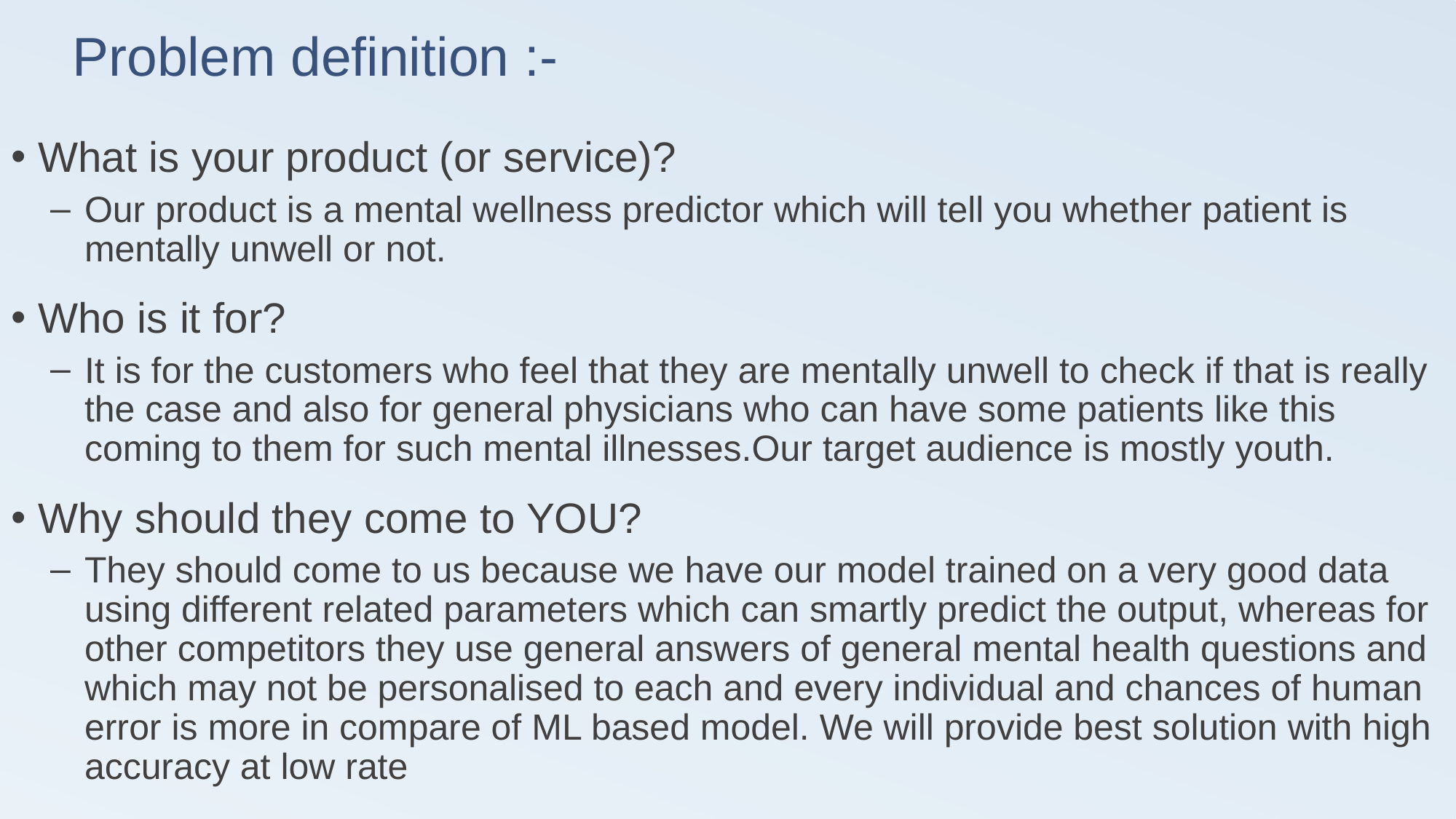

# Problem definition :-
What is your product (or service)?
Our product is a mental wellness predictor which will tell you whether patient is mentally unwell or not.
Who is it for?
It is for the customers who feel that they are mentally unwell to check if that is really the case and also for general physicians who can have some patients like this coming to them for such mental illnesses.Our target audience is mostly youth.
Why should they come to YOU?
They should come to us because we have our model trained on a very good data using different related parameters which can smartly predict the output, whereas for other competitors they use general answers of general mental health questions and which may not be personalised to each and every individual and chances of human error is more in compare of ML based model. We will provide best solution with high accuracy at low rate